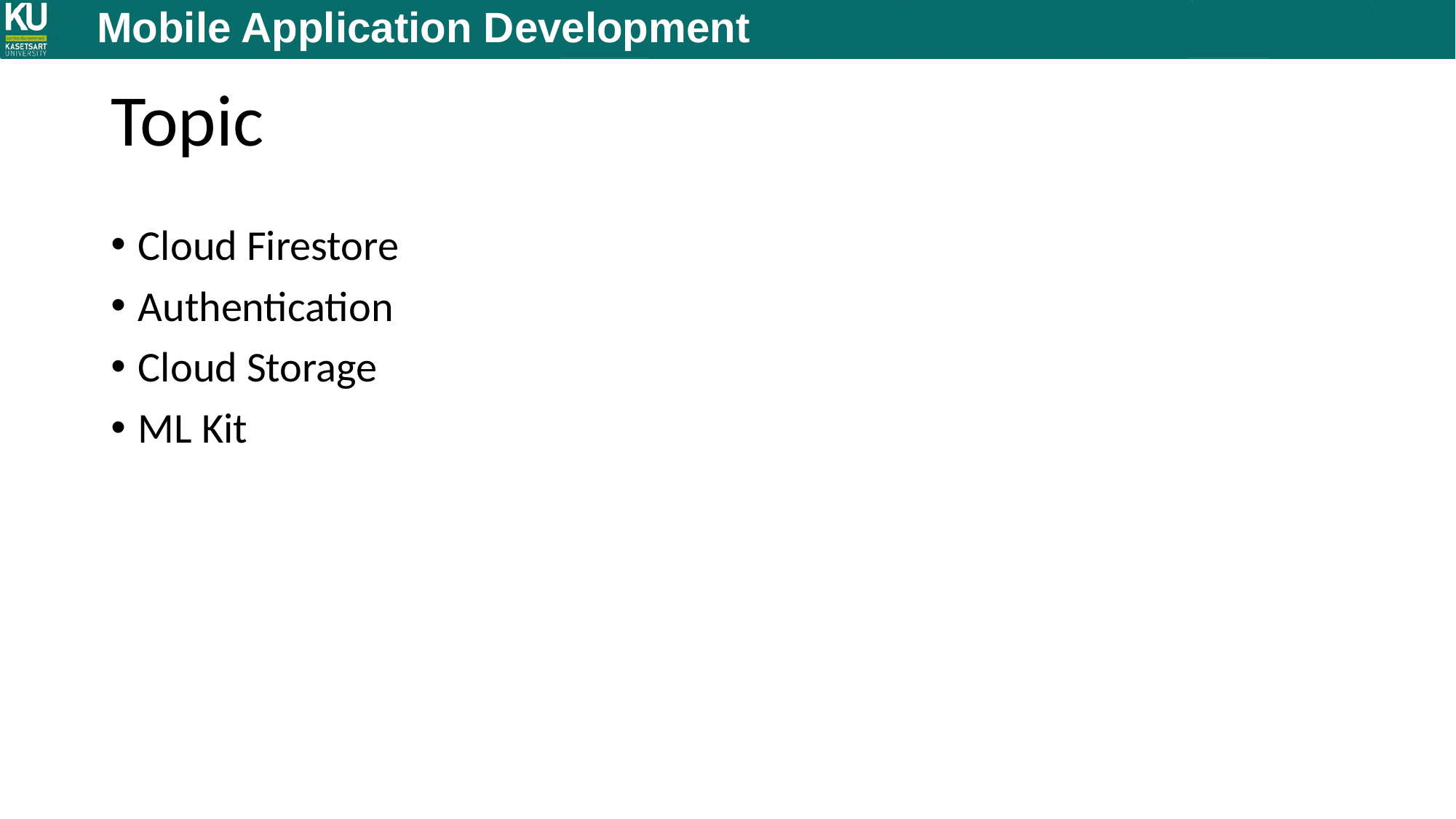

# Topic
Cloud Firestore
Authentication
Cloud Storage
ML Kit